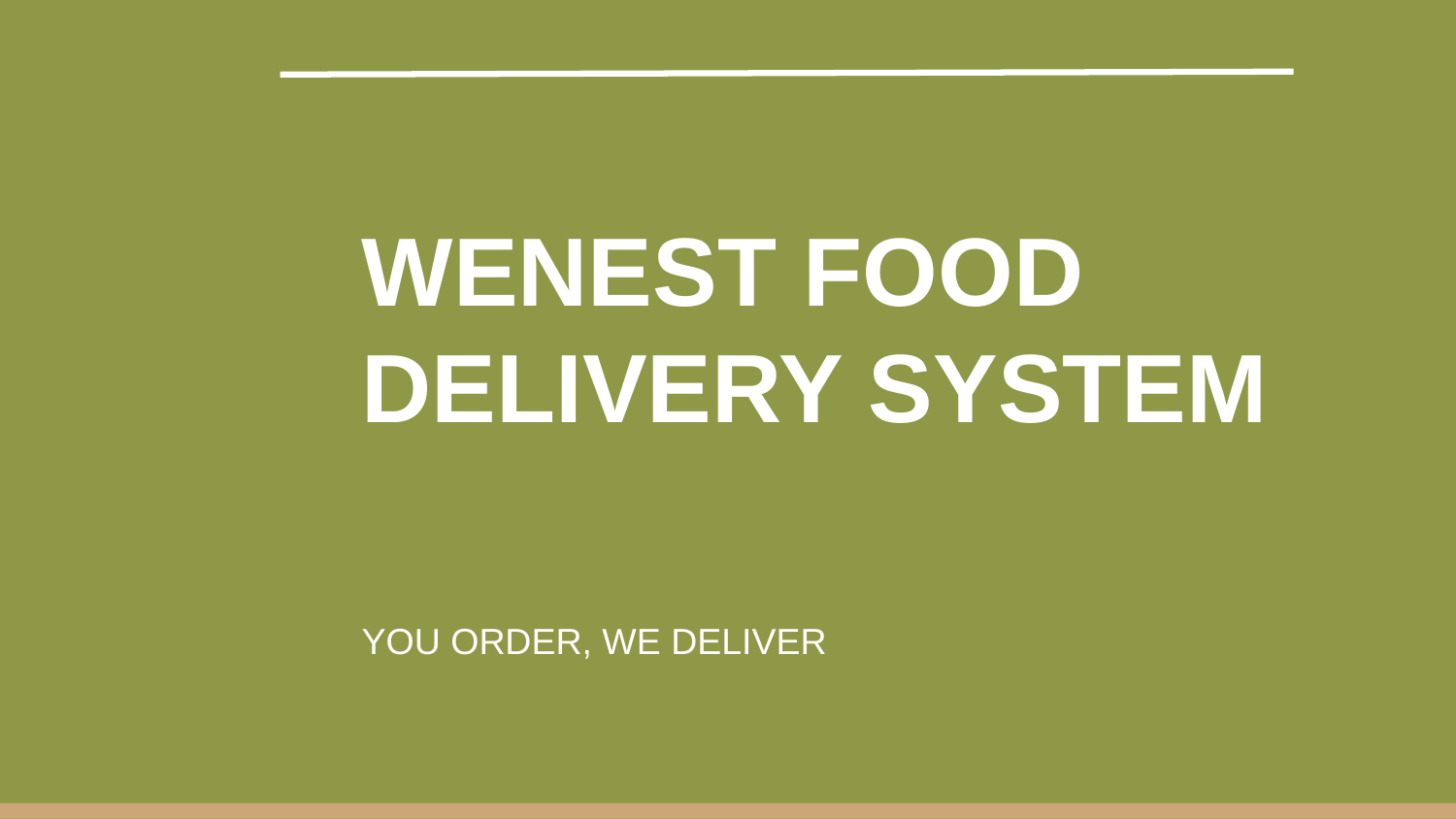

WENEST FOOD DELIVERY SYSTEM
YOU ORDER, WE DELIVER